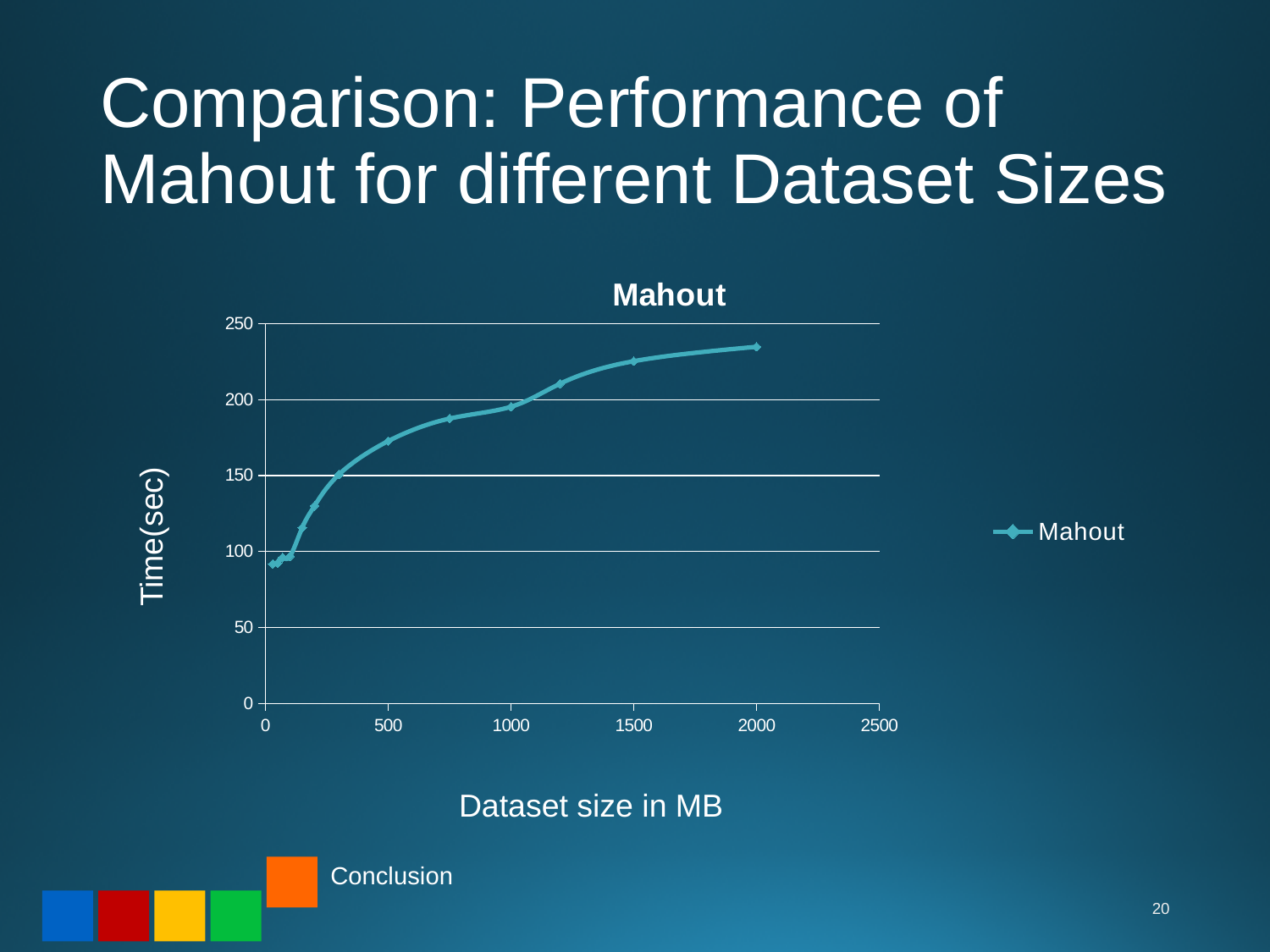

# Comparison: Performance of Mahout for different Dataset Sizes

### Chart:

| Category | Mahout |
|---|---|
Time(sec)
Dataset size in MB
20